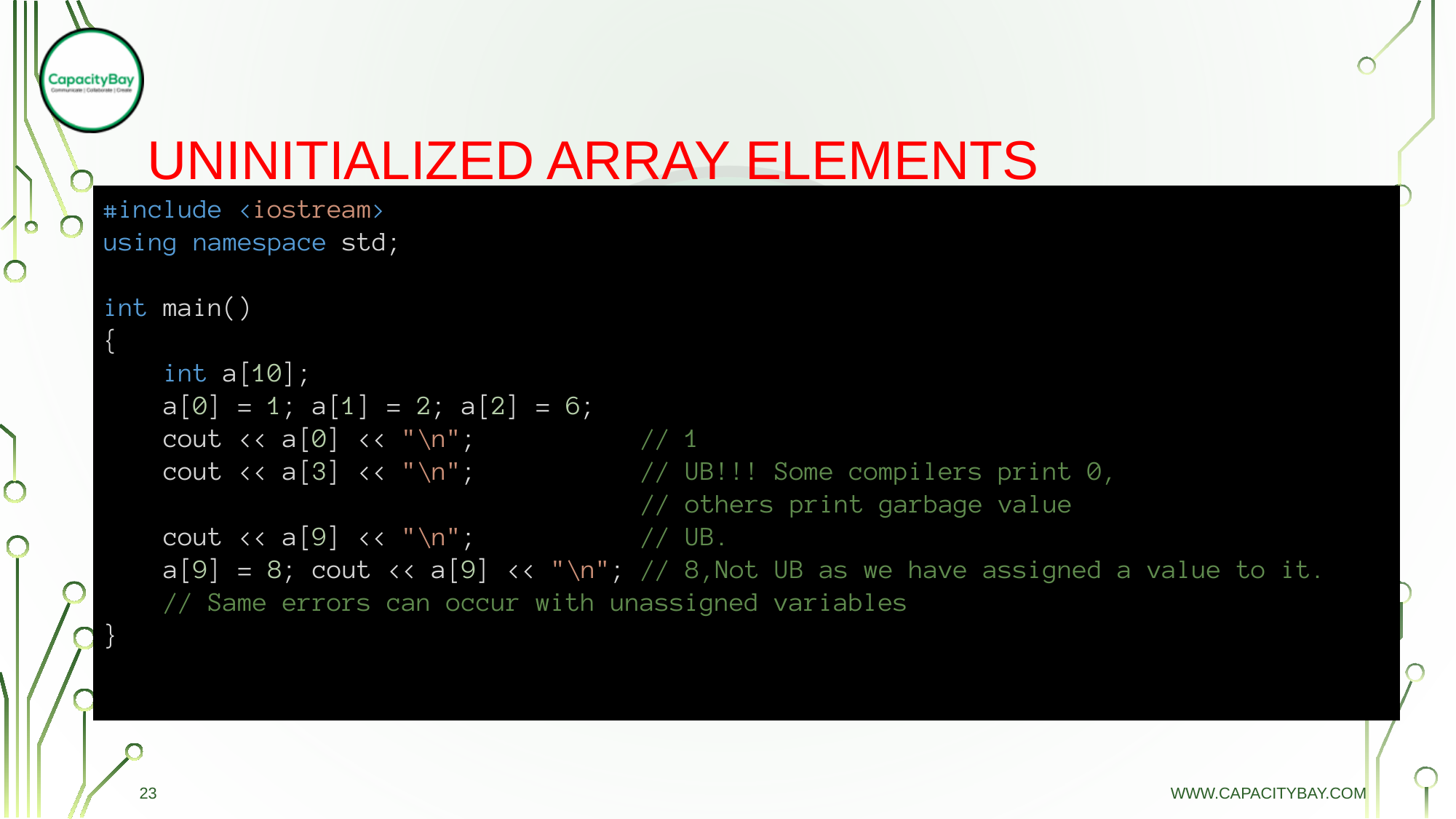

# UNINITIALIZED ARRAY ELEMENTS
#include <iostream>
using namespace std;
int main()
{
    int a[10];
    a[0] = 1; a[1] = 2; a[2] = 6;
    cout << a[0] << "\n";           // 1
    cout << a[3] << "\n";           // UB!!! Some compilers print 0,
                                    // others print garbage value
    cout << a[9] << "\n";           // UB.
    a[9] = 8; cout << a[9] << "\n"; // 8,Not UB as we have assigned a value to it.
    // Same errors can occur with unassigned variables
}

23
www.capacitybay.com